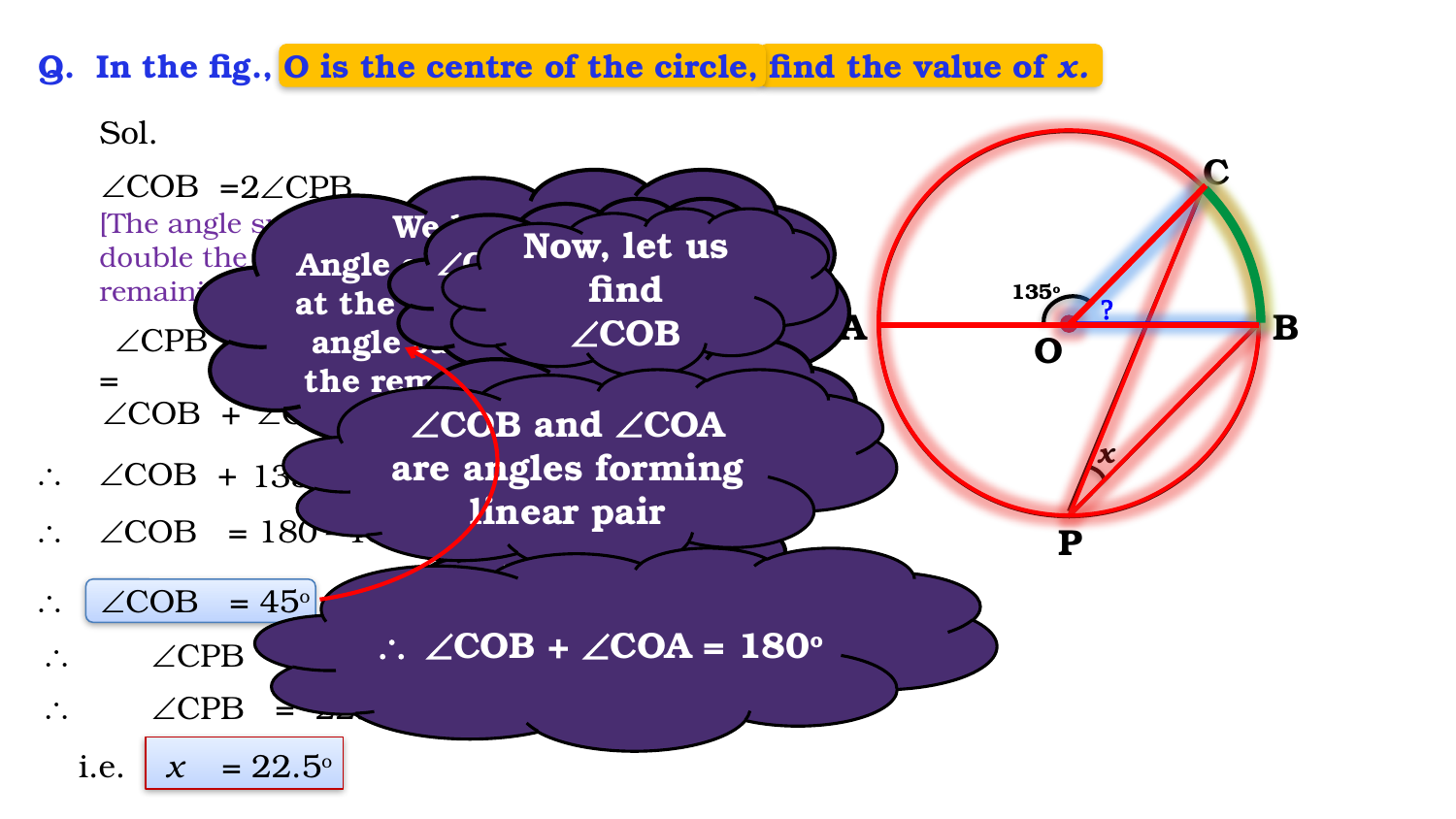

Q.  In the fig., O is the centre of the circle, find the value of x.

Sol.

C
135o

A
B

O
x

P

∠COB  =
 2∠CPB

We know that,
Angle subtended by an arc at the centre is double the angle subtended by it on the remaining part of the circle.

[The angle subtended by an arc at the centre is
double the angle subtended by it any point on the
remaining part of the circle]

∠CPB is subtended
by arc CB
Now, let us find
∠COB
?
1
2
∠COB
 ∠CPB =

Also, ∠COB is
subtended by same
arc CB at the centre
∠COB and ∠COA are angles forming linear pair
∠COB  +
∠COA = 180o
[Linear pair angles]
∴
∠COB  +
        135   = 180
∴
∠COB   = 180 - 135

∴∠COB = 2 ∠CPB
∴ ∠COB + ∠COA = 180o
∴
∠COB   = 45o

 ∴     ∠CPB   =  ½ × 45
 ∴     ∠CPB   =  22.5o

     i.e.    x    = 22.5o